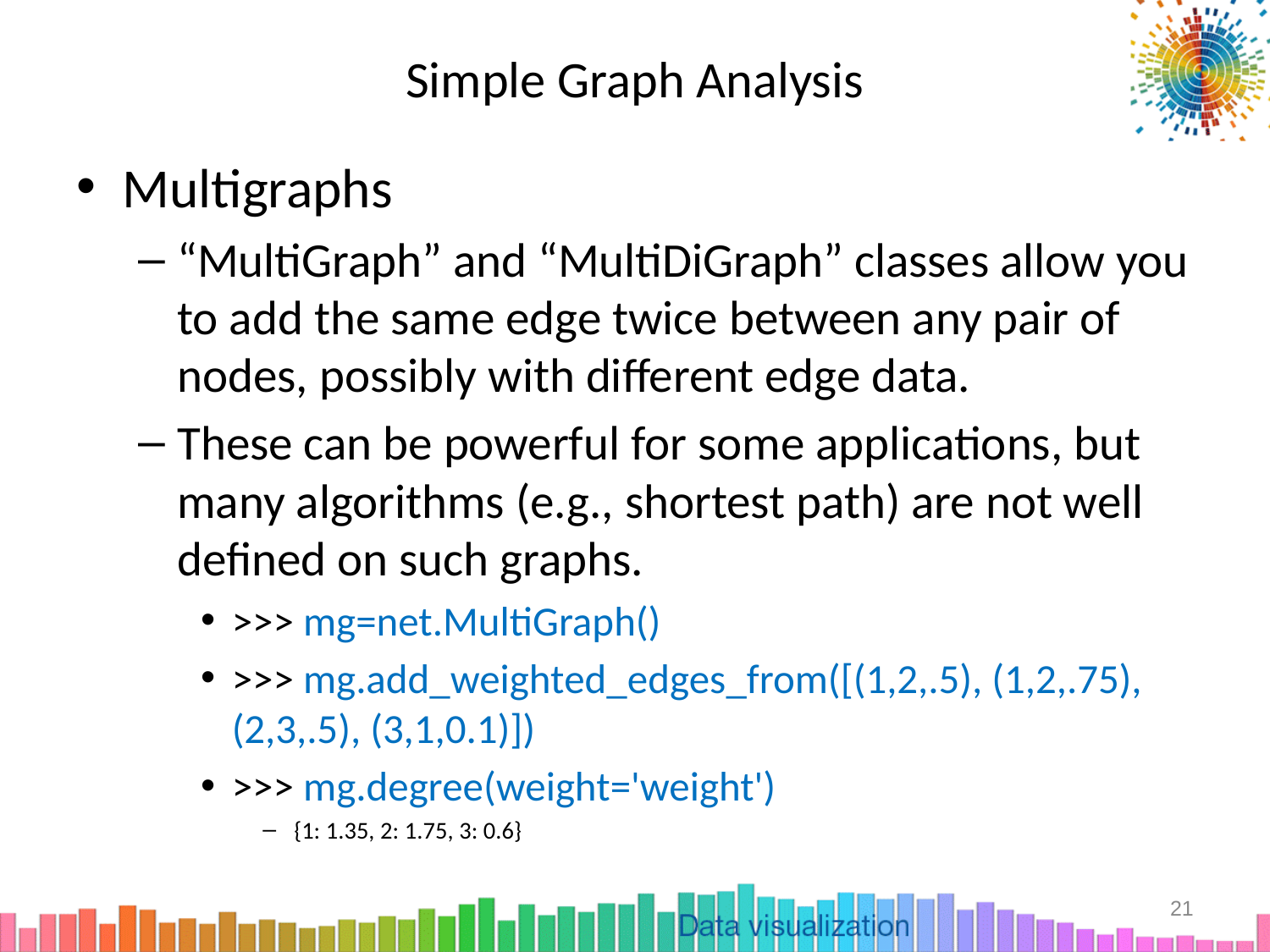

# Simple Graph Analysis
Multigraphs
“MultiGraph” and “MultiDiGraph” classes allow you to add the same edge twice between any pair of nodes, possibly with different edge data.
These can be powerful for some applications, but many algorithms (e.g., shortest path) are not well defined on such graphs.
>>> mg=net.MultiGraph()
>>> mg.add_weighted_edges_from([(1,2,.5), (1,2,.75), (2,3,.5), (3,1,0.1)])
>>> mg.degree(weight='weight')
{1: 1.35, 2: 1.75, 3: 0.6}
21